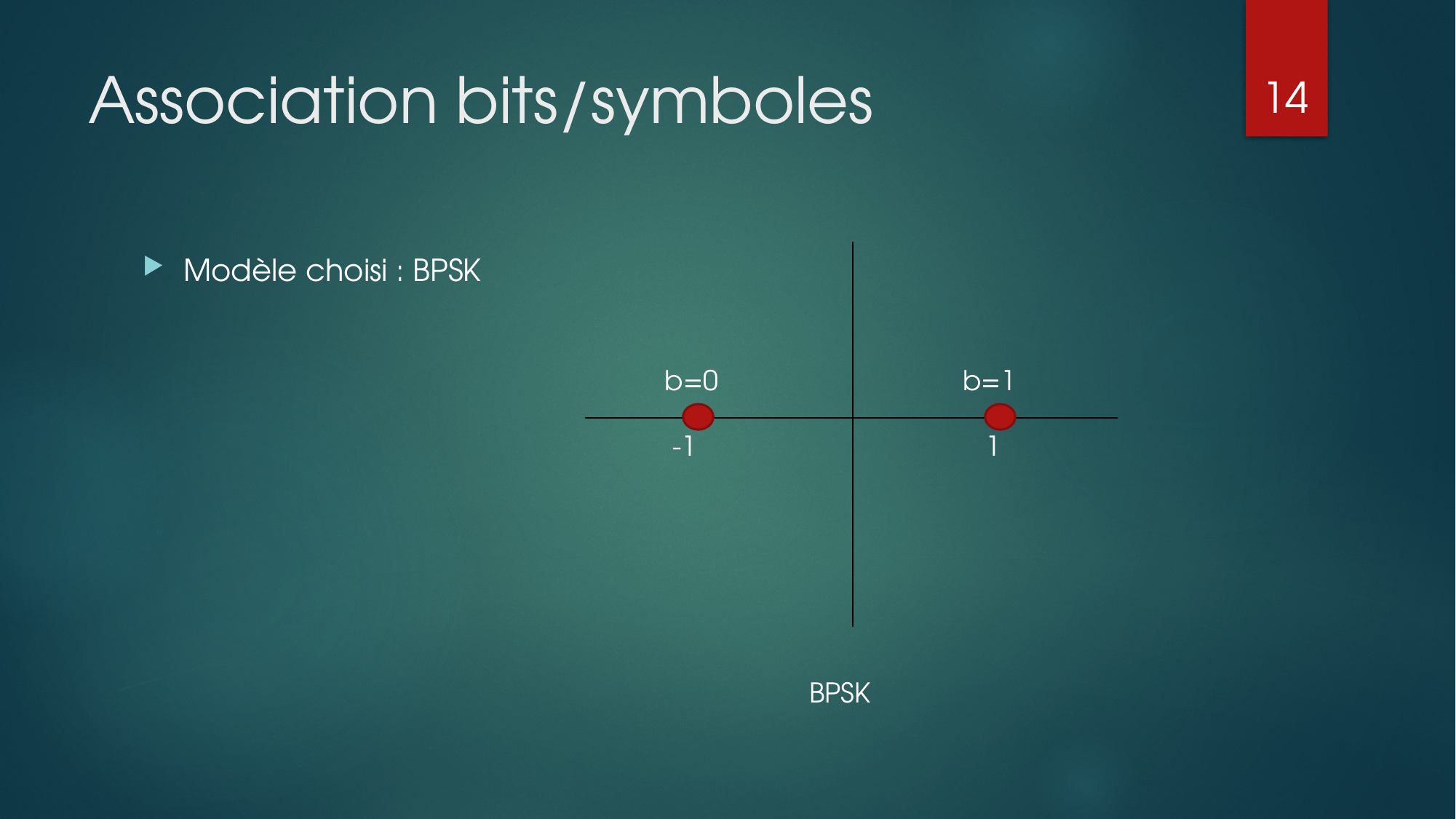

14
# Association bits/symboles
b=0

 -1
b=1

   1

BPSK
Modèle choisi : BPSK